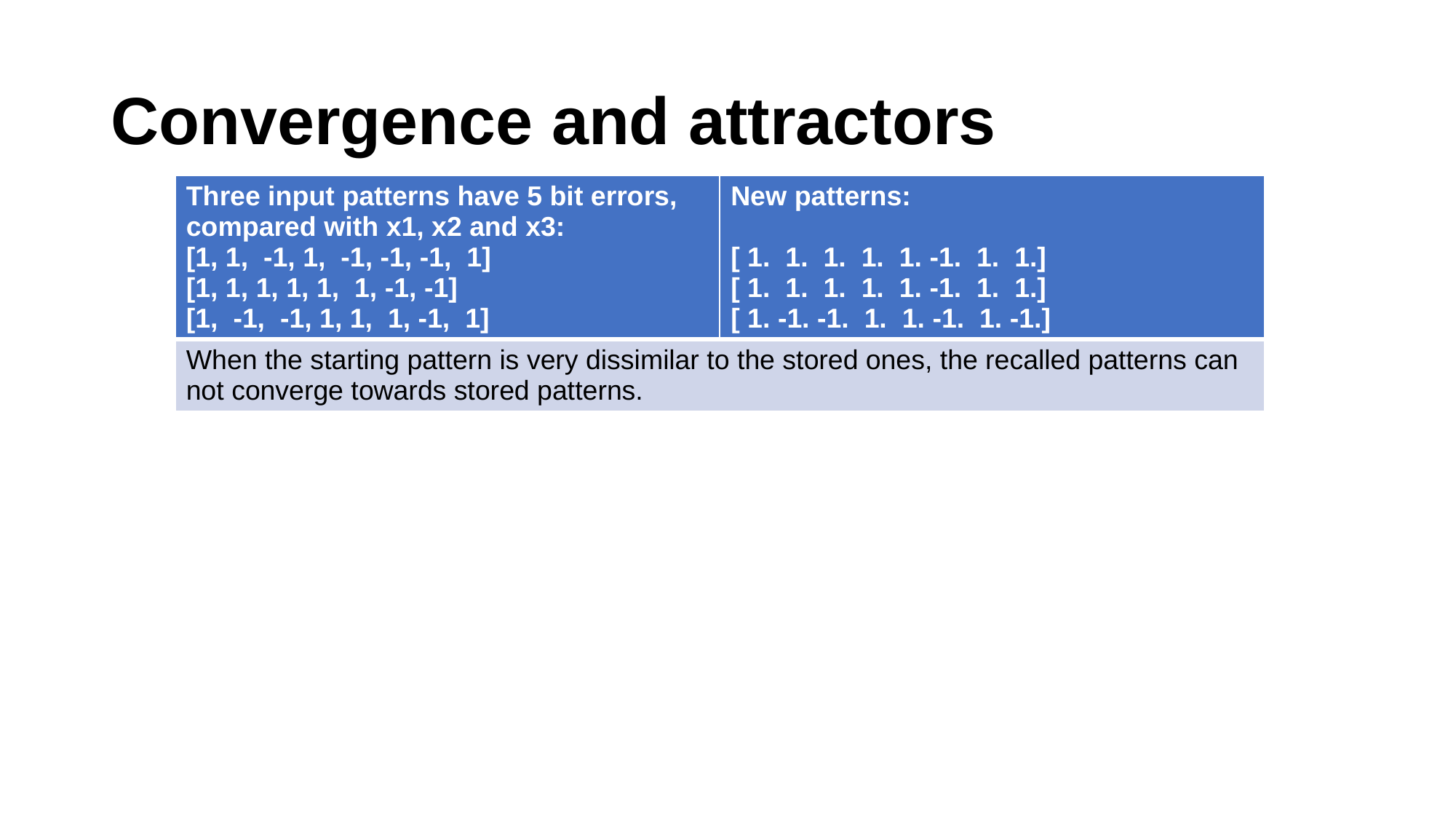

# Convergence and attractors
| Three input patterns have 5 bit errors, compared with x1, x2 and x3: [1, 1, -1, 1, -1, -1, -1, 1] [1, 1, 1, 1, 1, 1, -1, -1] [1, -1, -1, 1, 1, 1, -1, 1] | New patterns: [ 1. 1. 1. 1. 1. -1. 1. 1.] [ 1. 1. 1. 1. 1. -1. 1. 1.] [ 1. -1. -1. 1. 1. -1. 1. -1.] |
| --- | --- |
| When the starting pattern is very dissimilar to the stored ones, the recalled patterns can not converge towards stored patterns. |  |